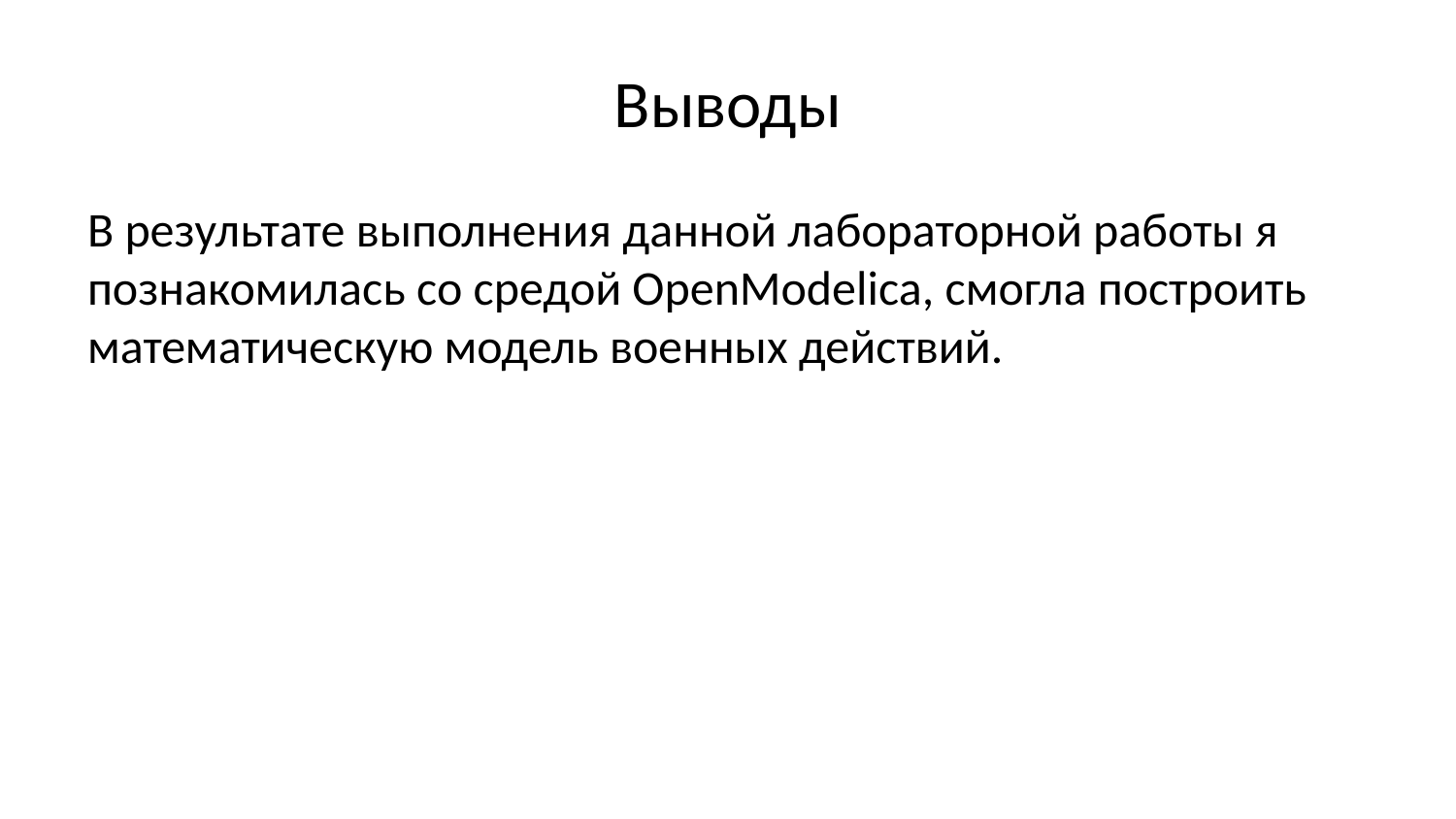

# Выводы
В результате выполнения данной лабораторной работы я познакомилась со средой OpenModelica, смогла построить математическую модель военных действий.